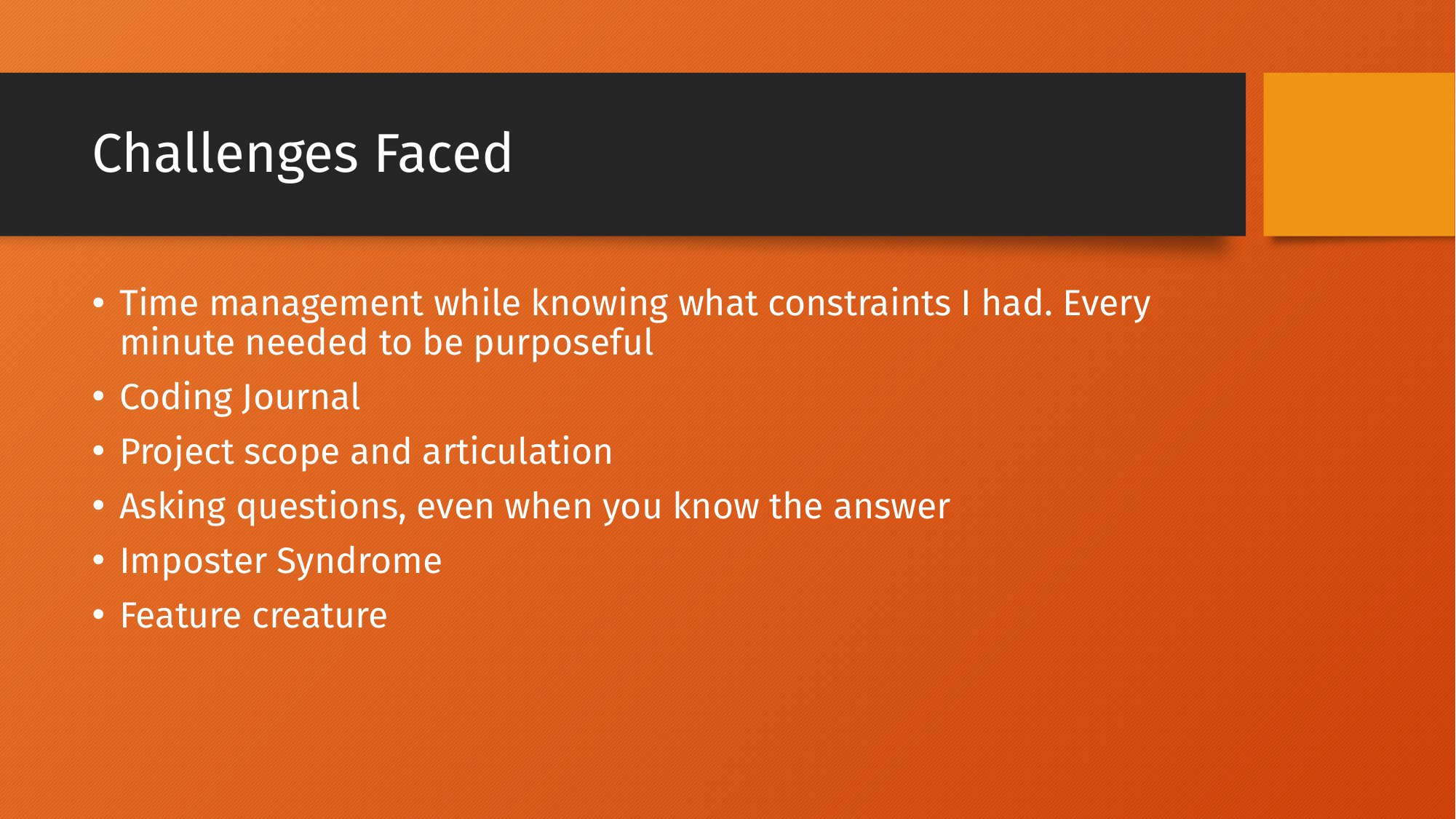

# Challenges Faced
Time management while knowing what constraints I had. Every minute needed to be purposeful
Coding Journal
Project scope and articulation
Asking questions, even when you know the answer
Imposter Syndrome
Feature creature